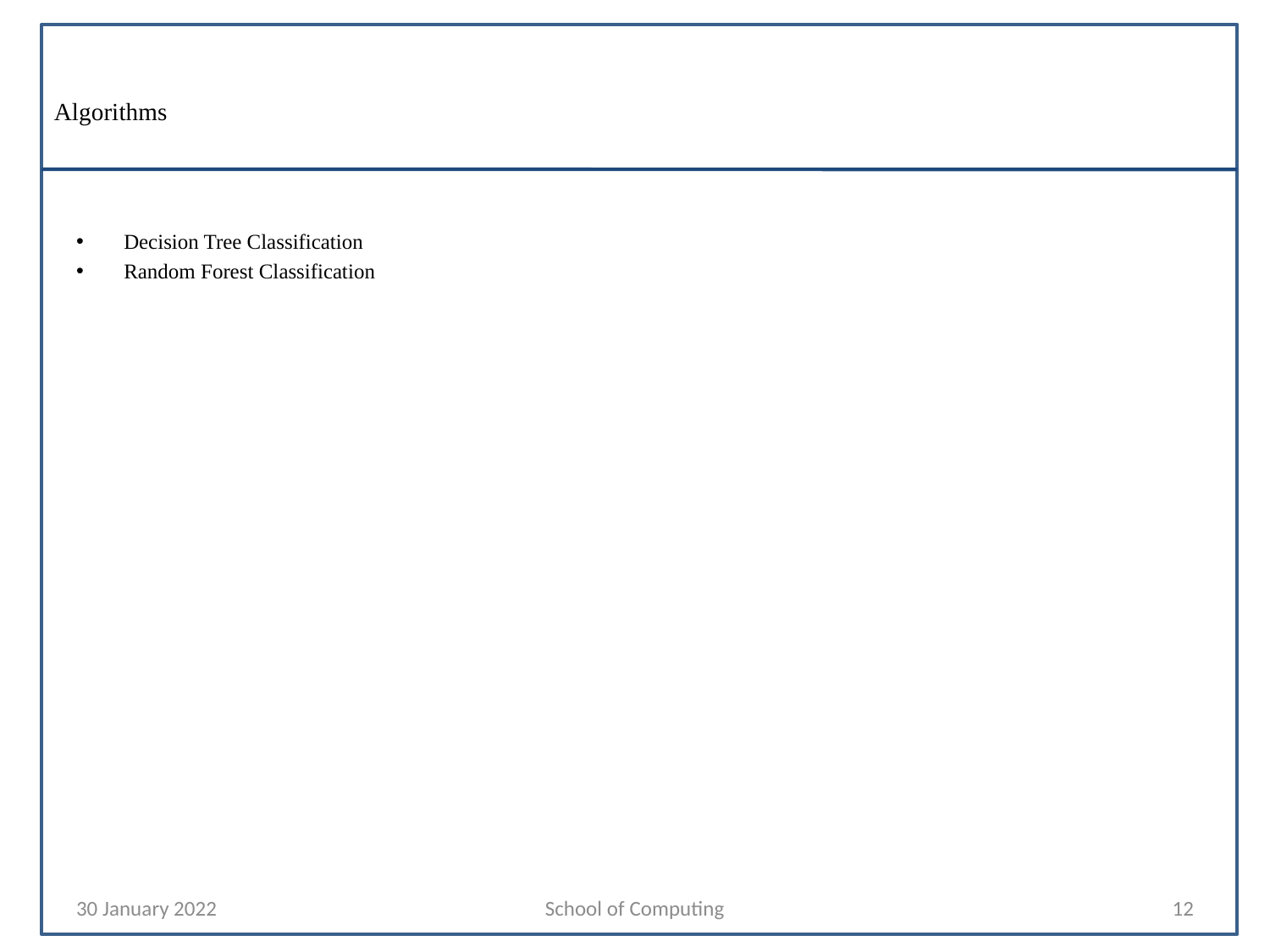

# Algorithms
Decision Tree Classification
Random Forest Classification

30 January 2022
School of Computing
12